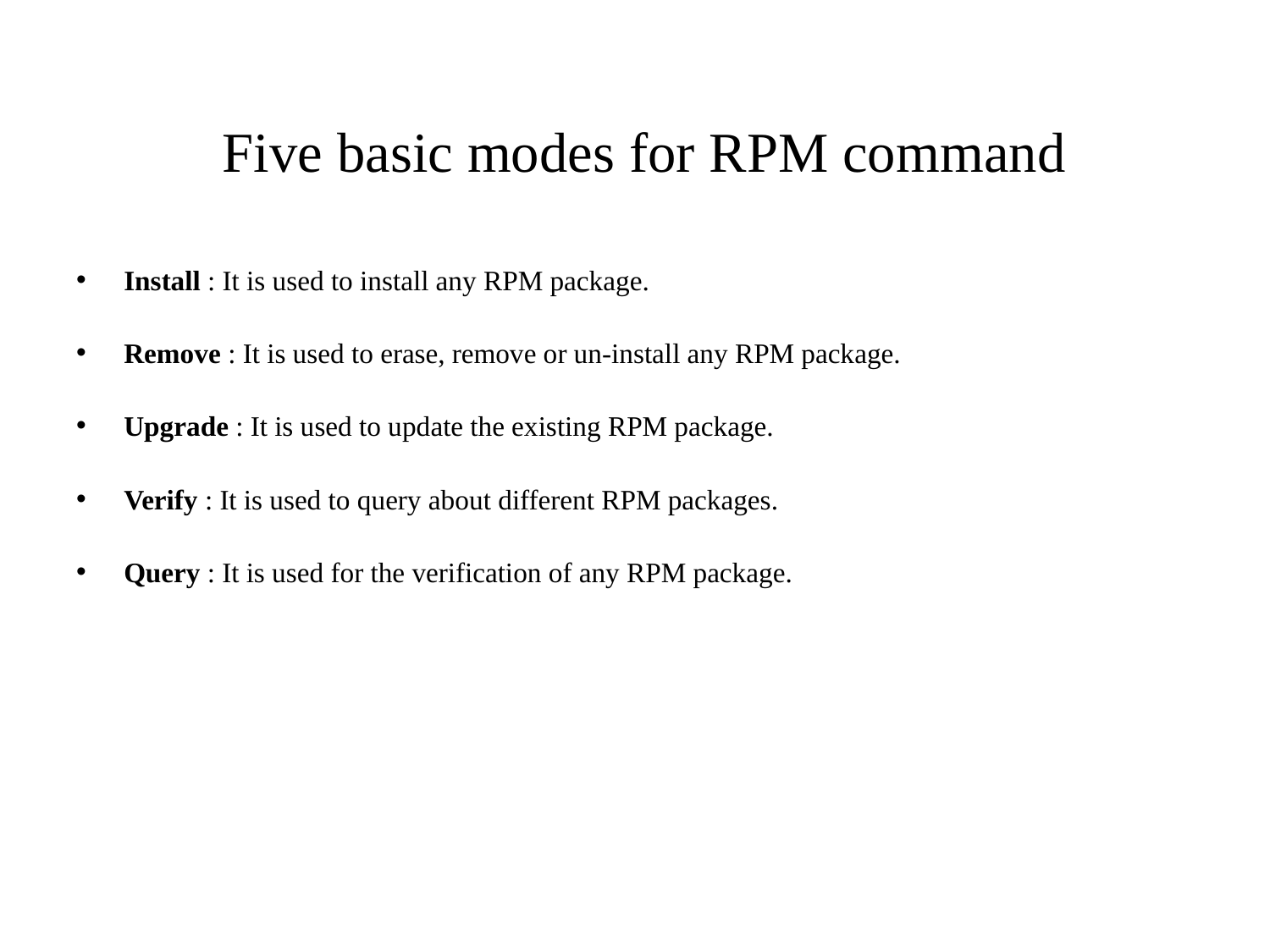

# Five basic modes for RPM command
Install : It is used to install any RPM package.
Remove : It is used to erase, remove or un-install any RPM package.
Upgrade : It is used to update the existing RPM package.
Verify : It is used to query about different RPM packages.
Query : It is used for the verification of any RPM package.